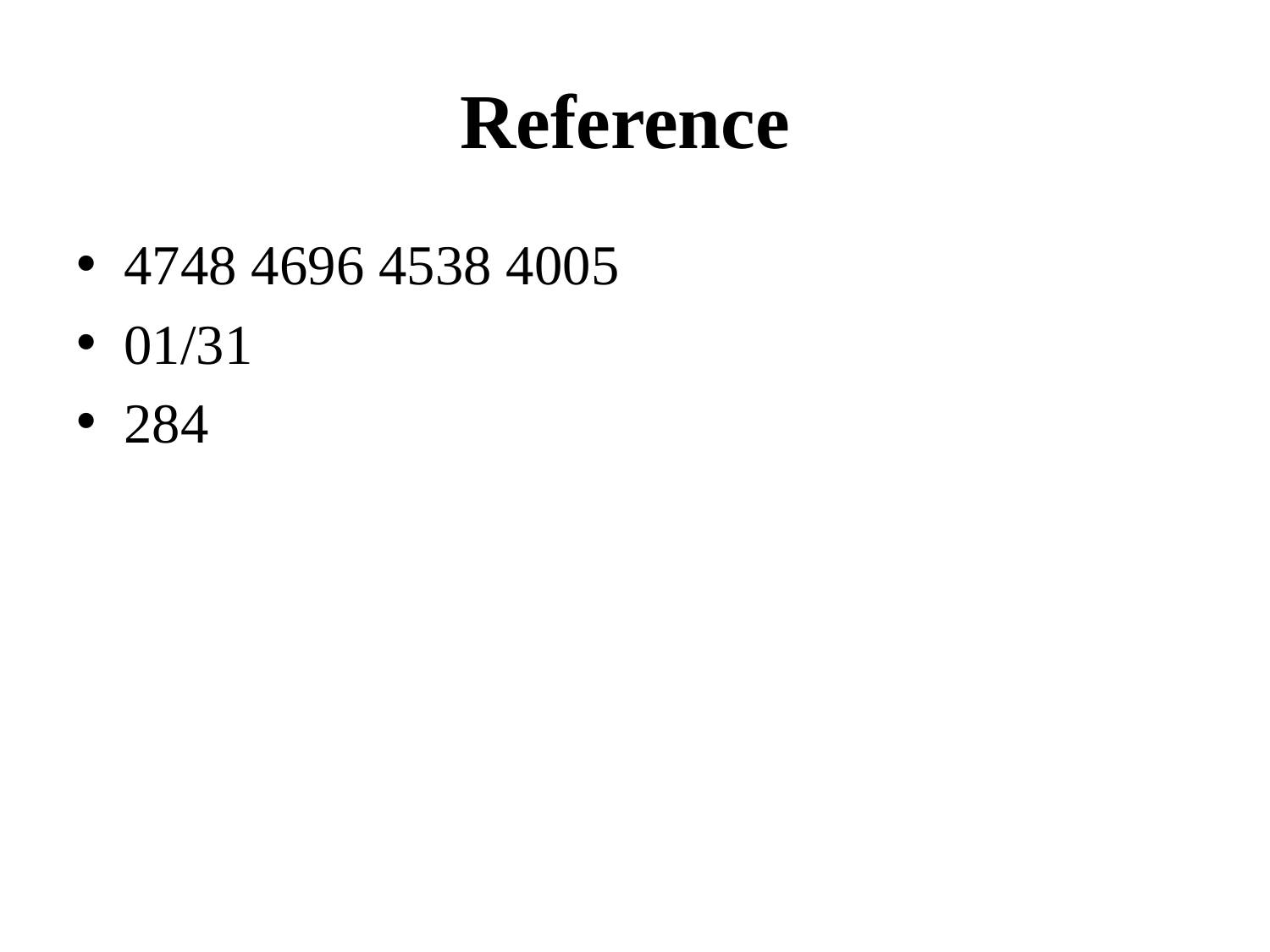

# Reference
4748 4696 4538 4005
01/31
284